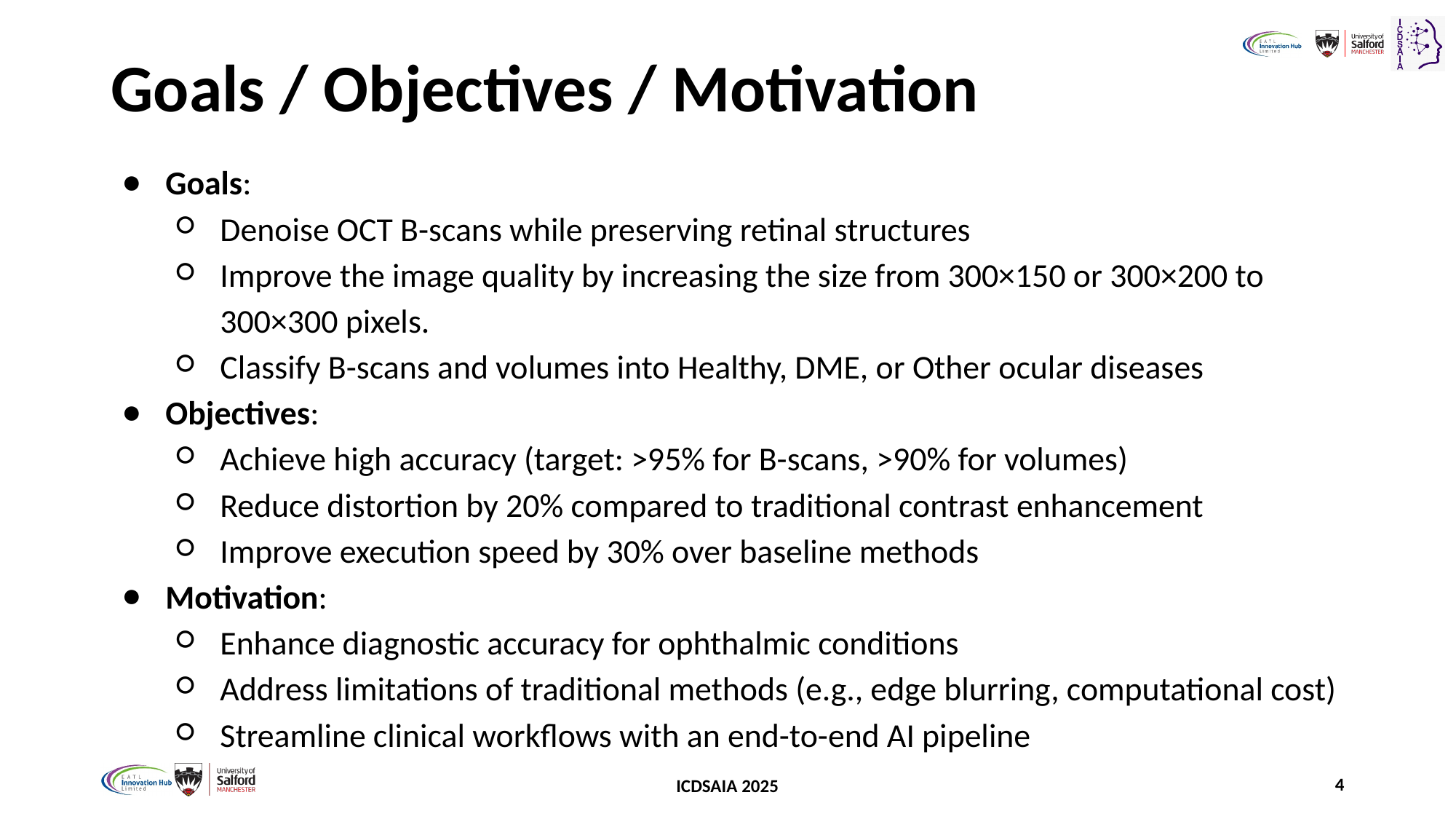

# Goals / Objectives / Motivation
Goals:
Denoise OCT B-scans while preserving retinal structures
Improve the image quality by increasing the size from 300×150 or 300×200 to 300×300 pixels.
Classify B-scans and volumes into Healthy, DME, or Other ocular diseases
Objectives:
Achieve high accuracy (target: >95% for B-scans, >90% for volumes)
Reduce distortion by 20% compared to traditional contrast enhancement
Improve execution speed by 30% over baseline methods
Motivation:
Enhance diagnostic accuracy for ophthalmic conditions
Address limitations of traditional methods (e.g., edge blurring, computational cost)
Streamline clinical workflows with an end-to-end AI pipeline

4
ICDSAIA 2025